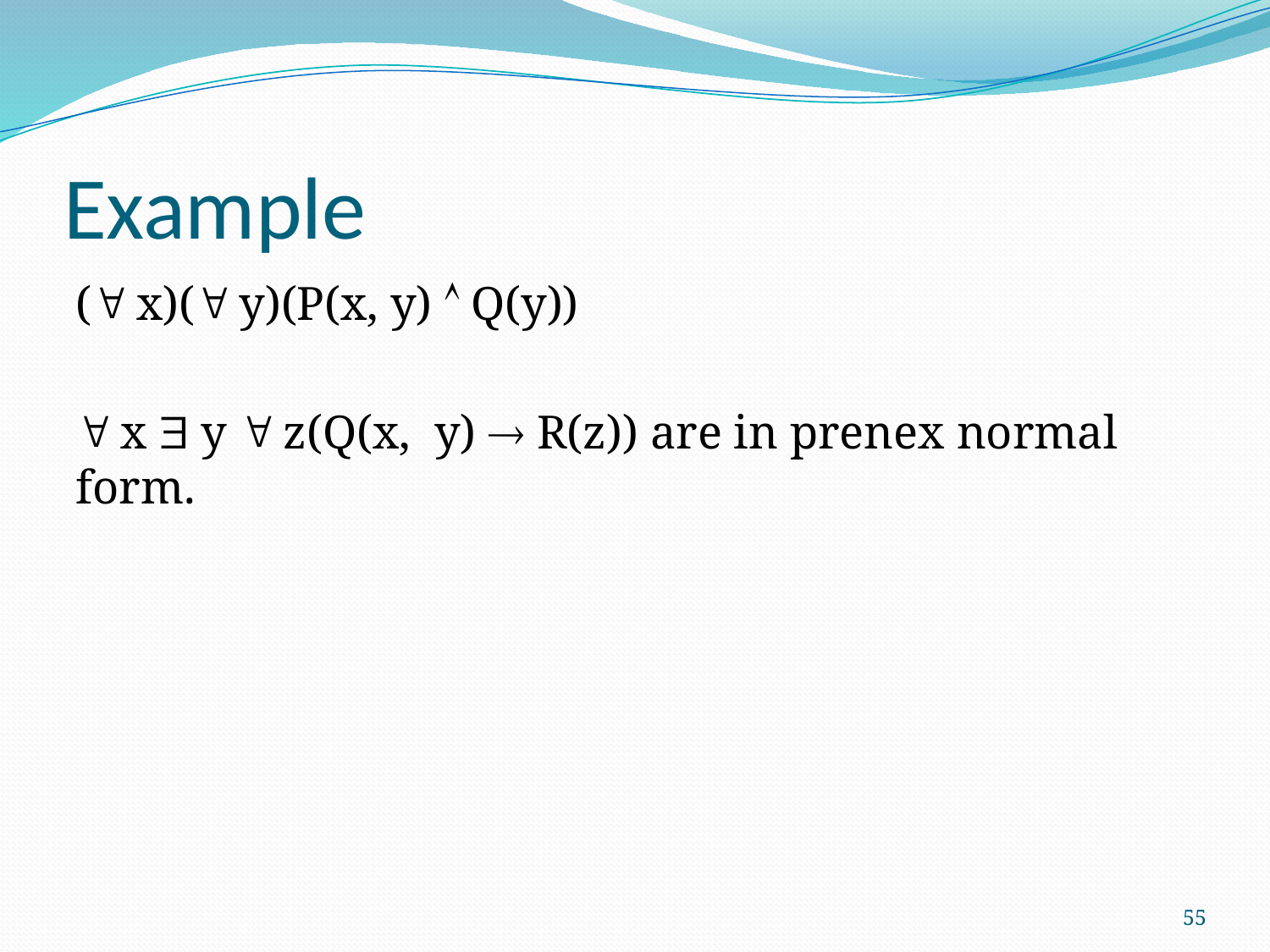

# Example
(∀ x)(∀ y)(P(x, y) ∧ Q(y))

∀ x ∃ y ∀ z(Q(x,  y) → R(z)) are in prenex normal form.

55